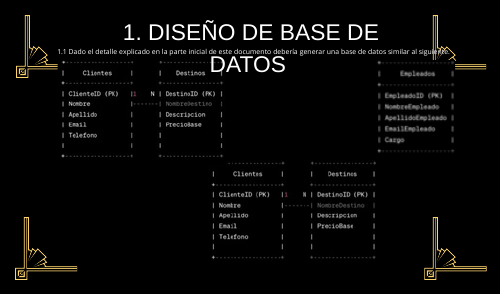

﻿1. DISEÑO DE BASE DE DATOS

1.1 Dado el detalle explicado en la parte inicial de este documento debería generar una base de datos similar al siguiente.